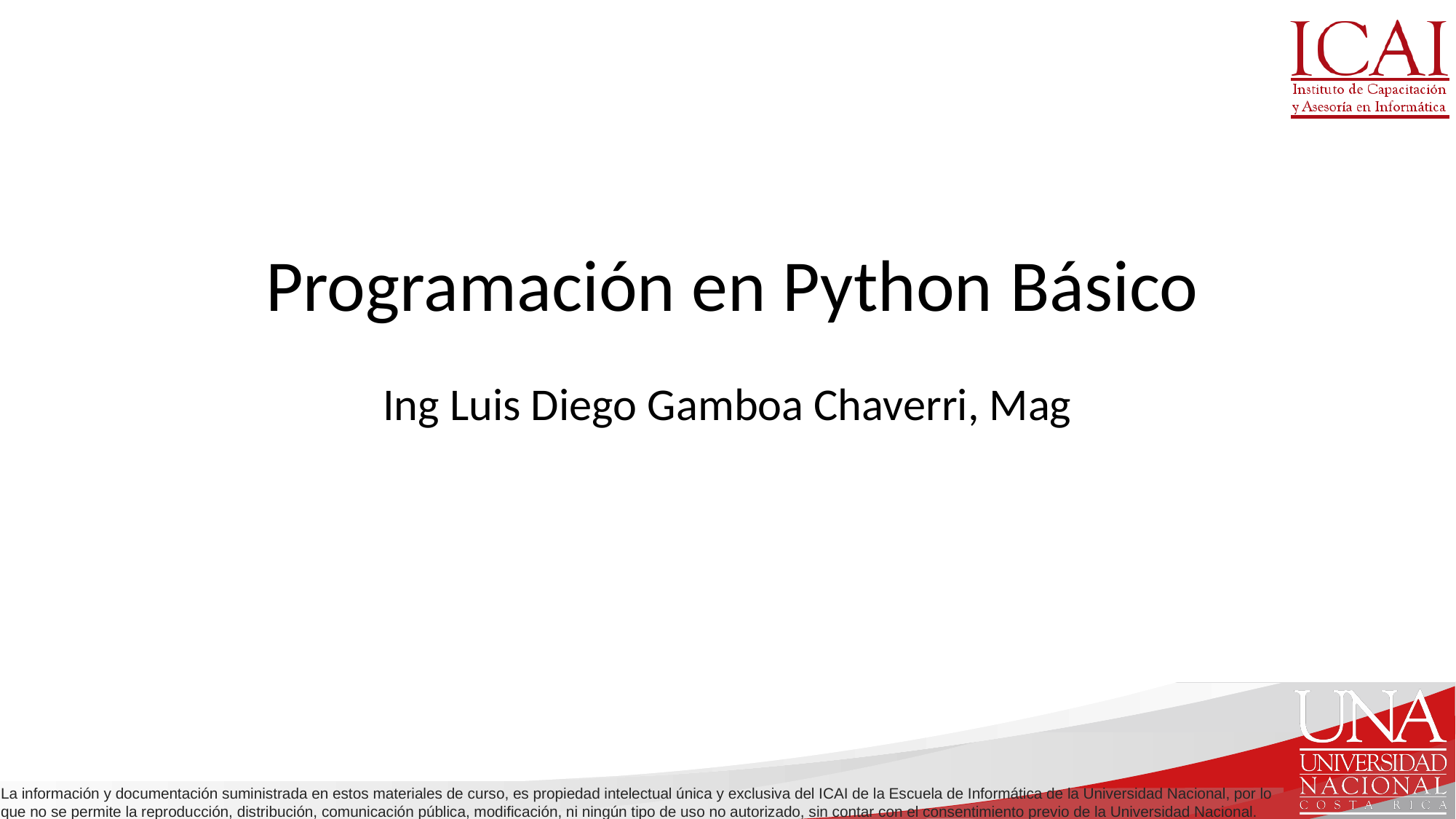

# Programación en Python Básico
Ing Luis Diego Gamboa Chaverri, Mag